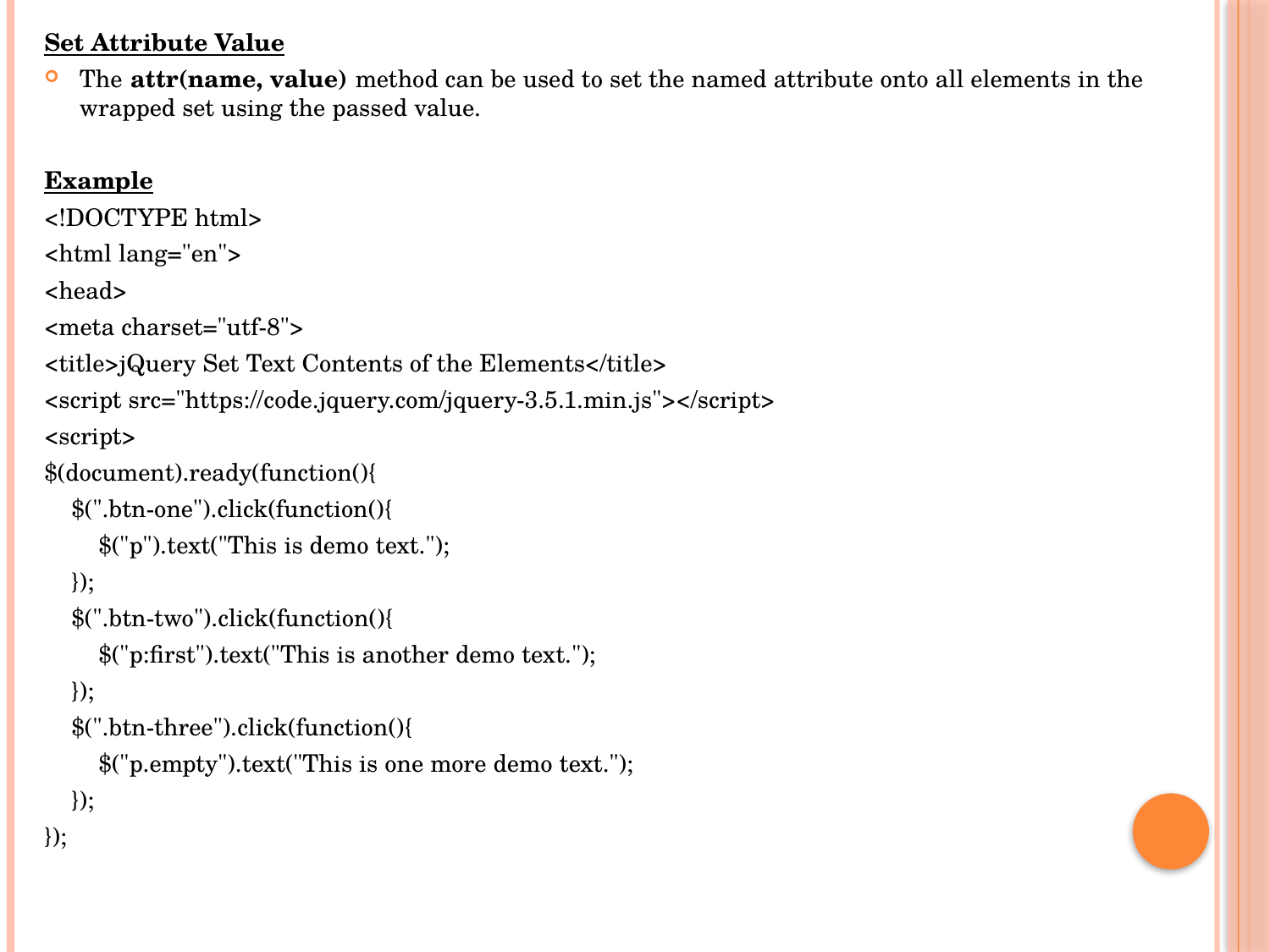

Set Attribute Value
The attr(name, value) method can be used to set the named attribute onto all elements in the wrapped set using the passed value.

Example
<!DOCTYPE html>
<html lang="en">
<head>
<meta charset="utf-8">
<title>jQuery Set Text Contents of the Elements</title>
<script src="https://code.jquery.com/jquery-3.5.1.min.js"></script>
<script>
$(document).ready(function(){
    $(".btn-one").click(function(){
        $("p").text("This is demo text.");
    });
    $(".btn-two").click(function(){
        $("p:first").text("This is another demo text.");
    });
    $(".btn-three").click(function(){
        $("p.empty").text("This is one more demo text.");
    });
});